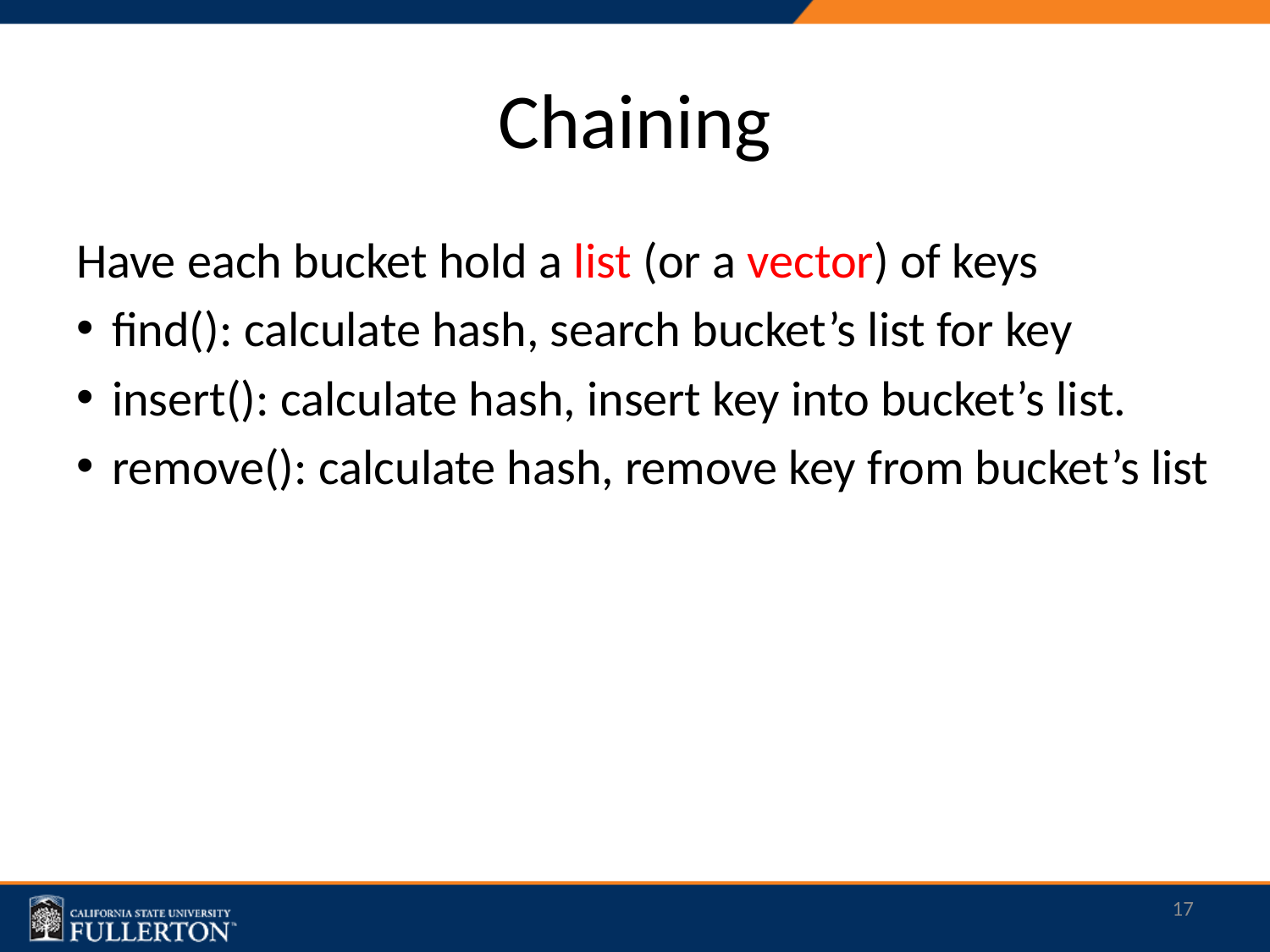

# Chaining
Have each bucket hold a list (or a vector) of keys
find(): calculate hash, search bucket’s list for key
insert(): calculate hash, insert key into bucket’s list.
remove(): calculate hash, remove key from bucket’s list

17